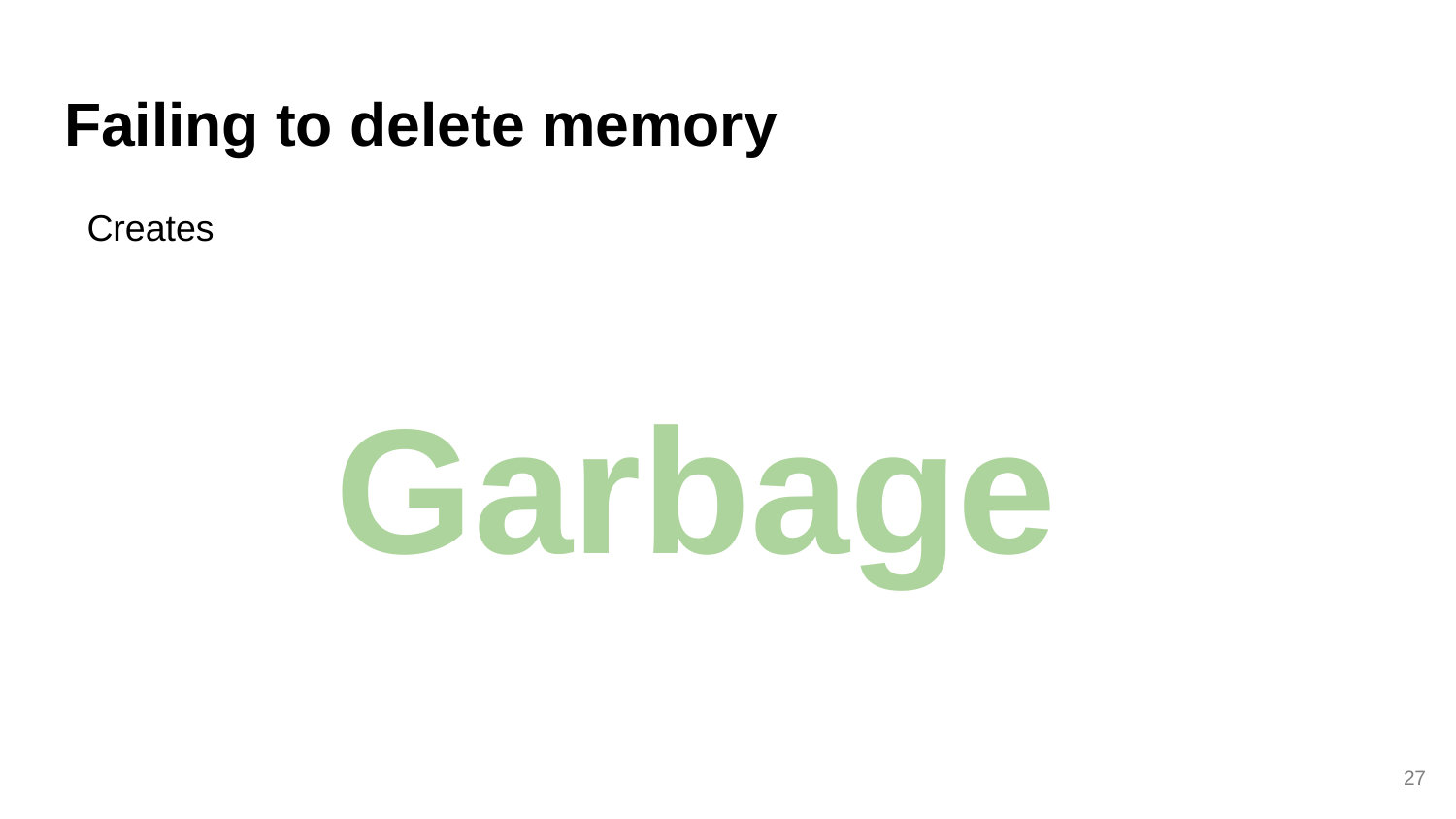

# Failing to delete memory
Creates

Garbage
27